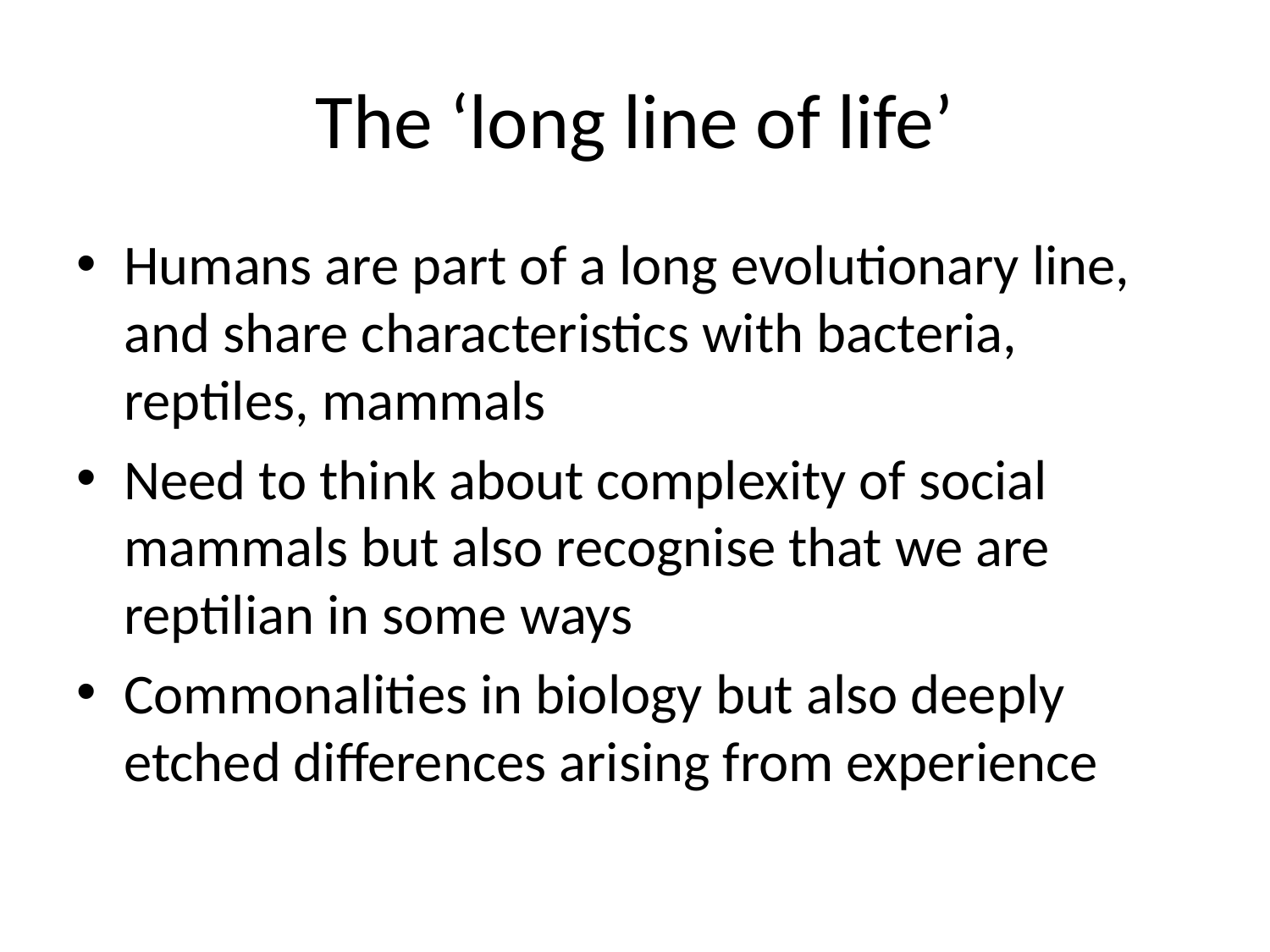

# The ‘long line of life’
Humans are part of a long evolutionary line, and share characteristics with bacteria, reptiles, mammals
Need to think about complexity of social mammals but also recognise that we are reptilian in some ways
Commonalities in biology but also deeply etched differences arising from experience